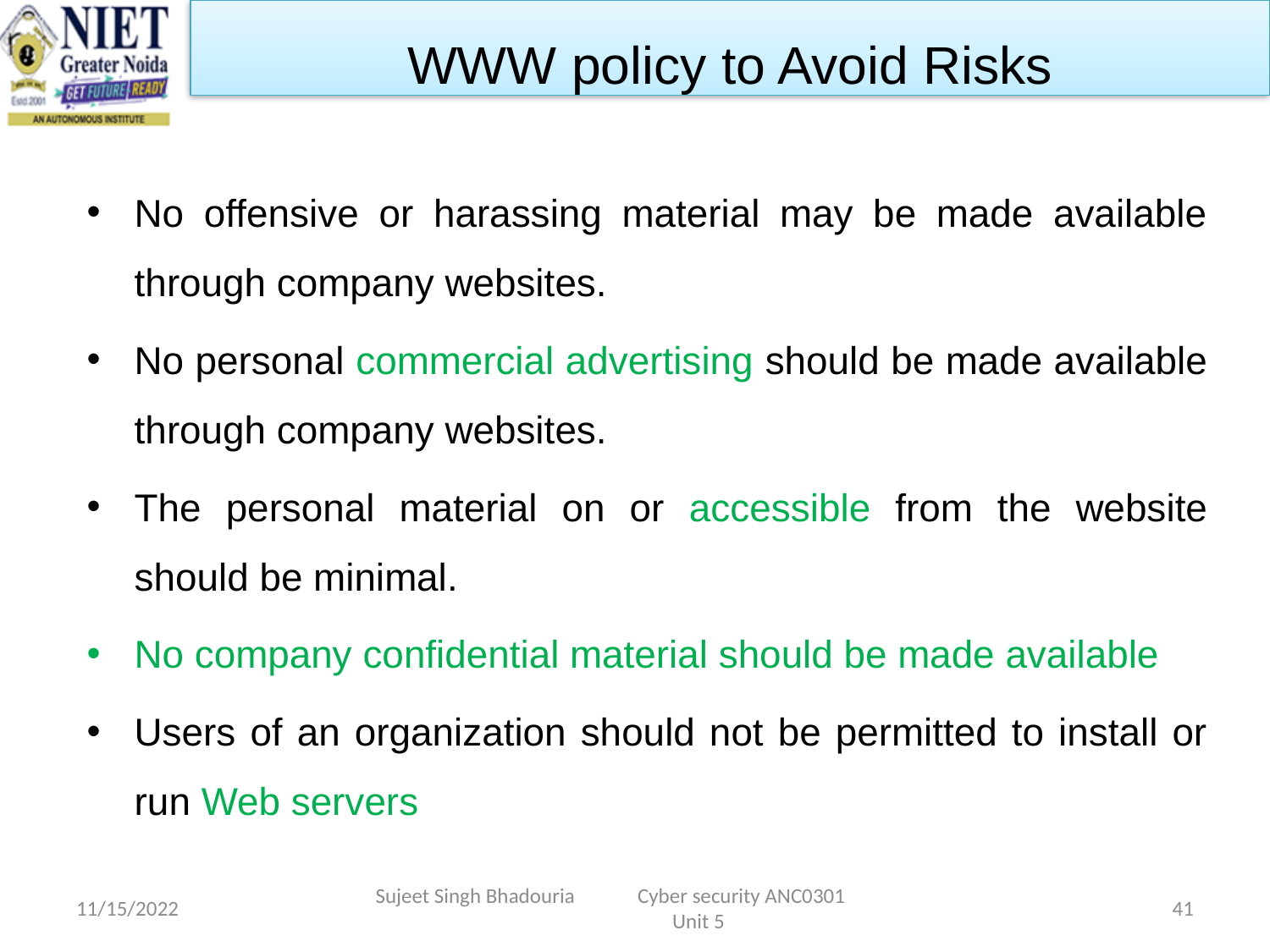

WWW policy to Avoid Risks
No offensive or harassing material may be made available through company websites.
No personal commercial advertising should be made available through company websites.
The personal material on or accessible from the website should be minimal.
No company confidential material should be made available
Users of an organization should not be permitted to install or run Web servers

11/15/2022
Sujeet Singh Bhadouria             Cyber security ANC0301                                     Unit 5
41